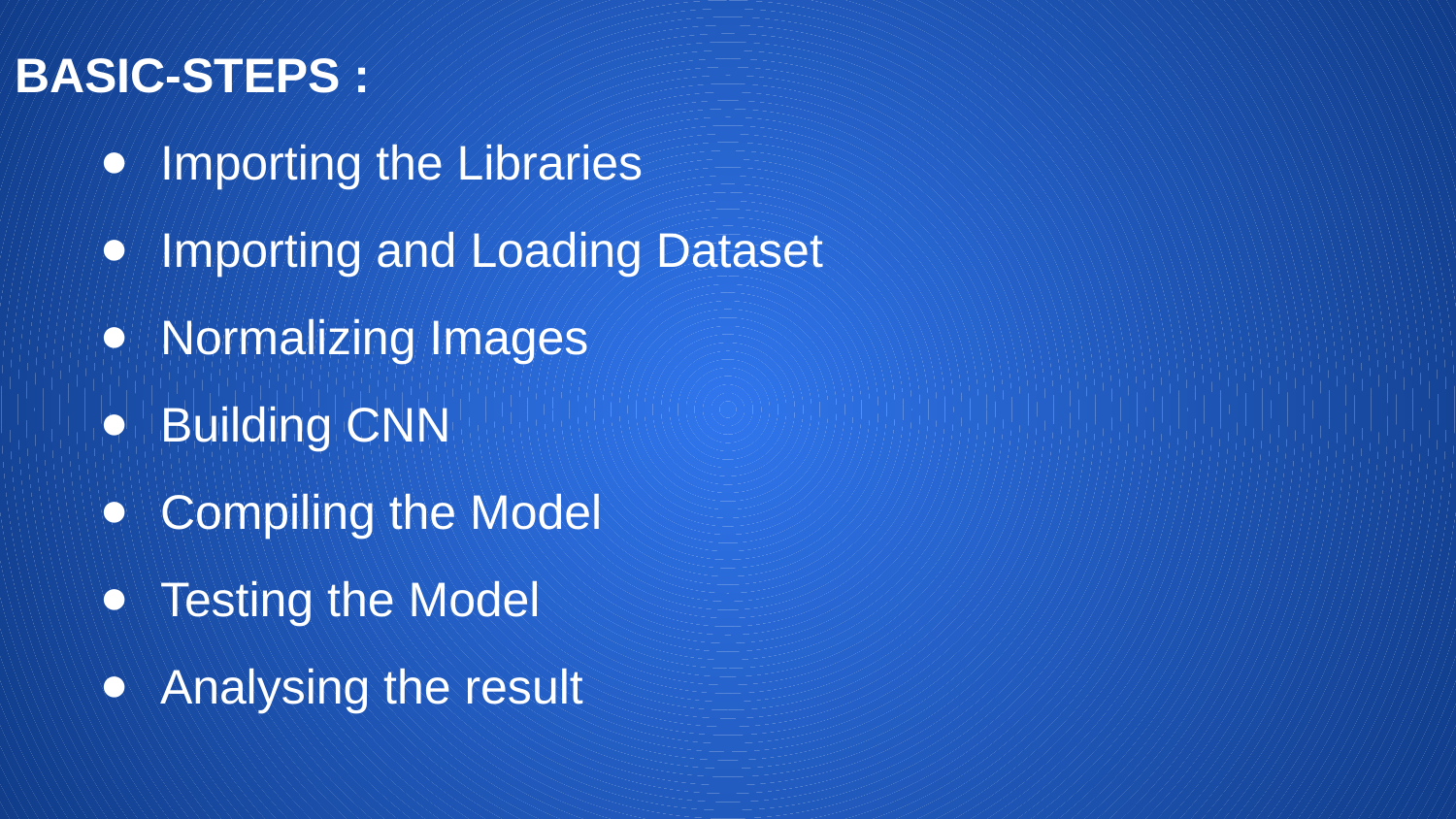

BASIC-STEPS :
Importing the Libraries
Importing and Loading Dataset
Normalizing Images
Building CNN
Compiling the Model
Testing the Model
Analysing the result